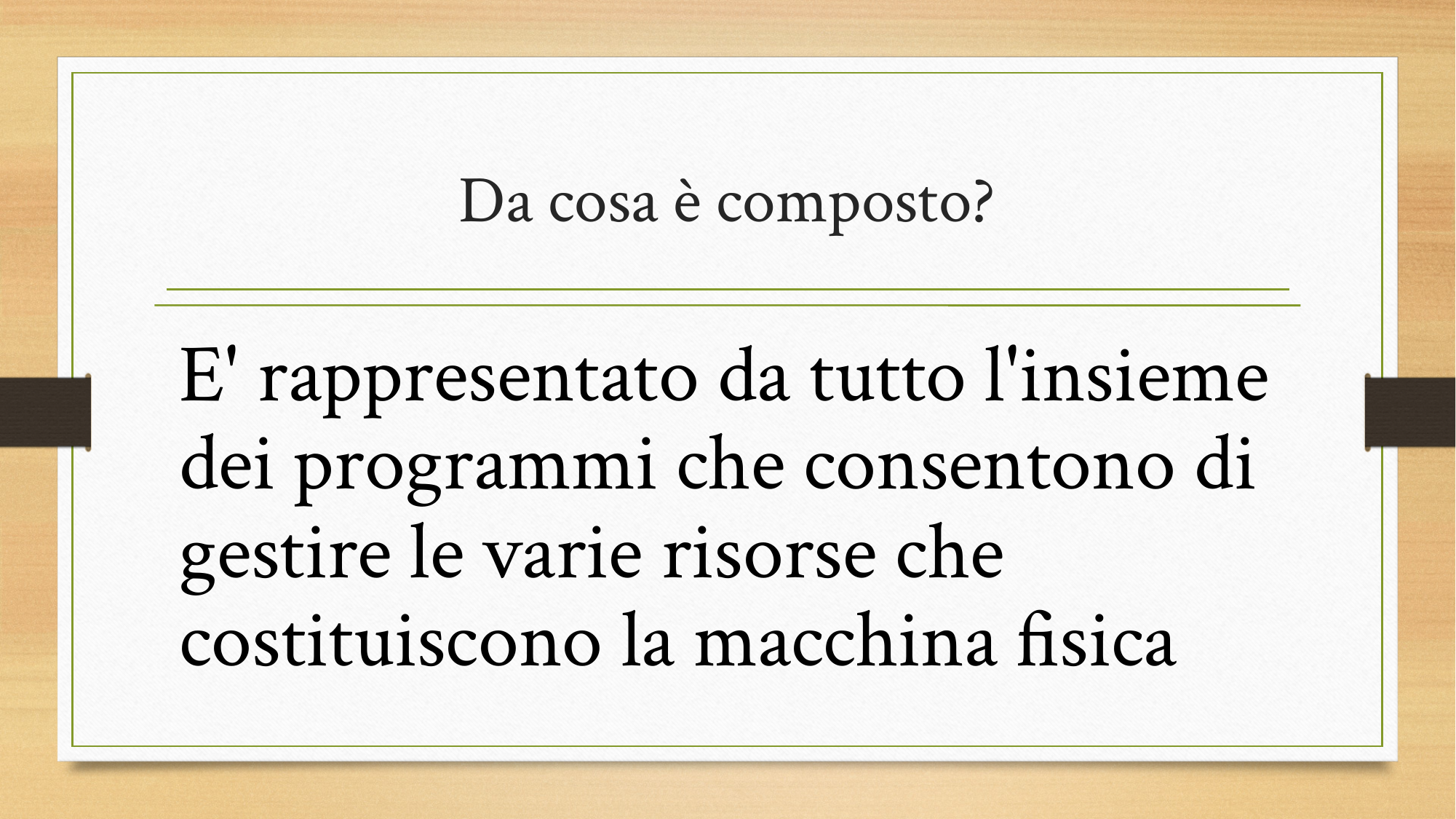

# Da cosa è composto?
E' rappresentato da tutto l'insieme dei programmi che consentono di gestire le varie risorse che costituiscono la macchina fisica